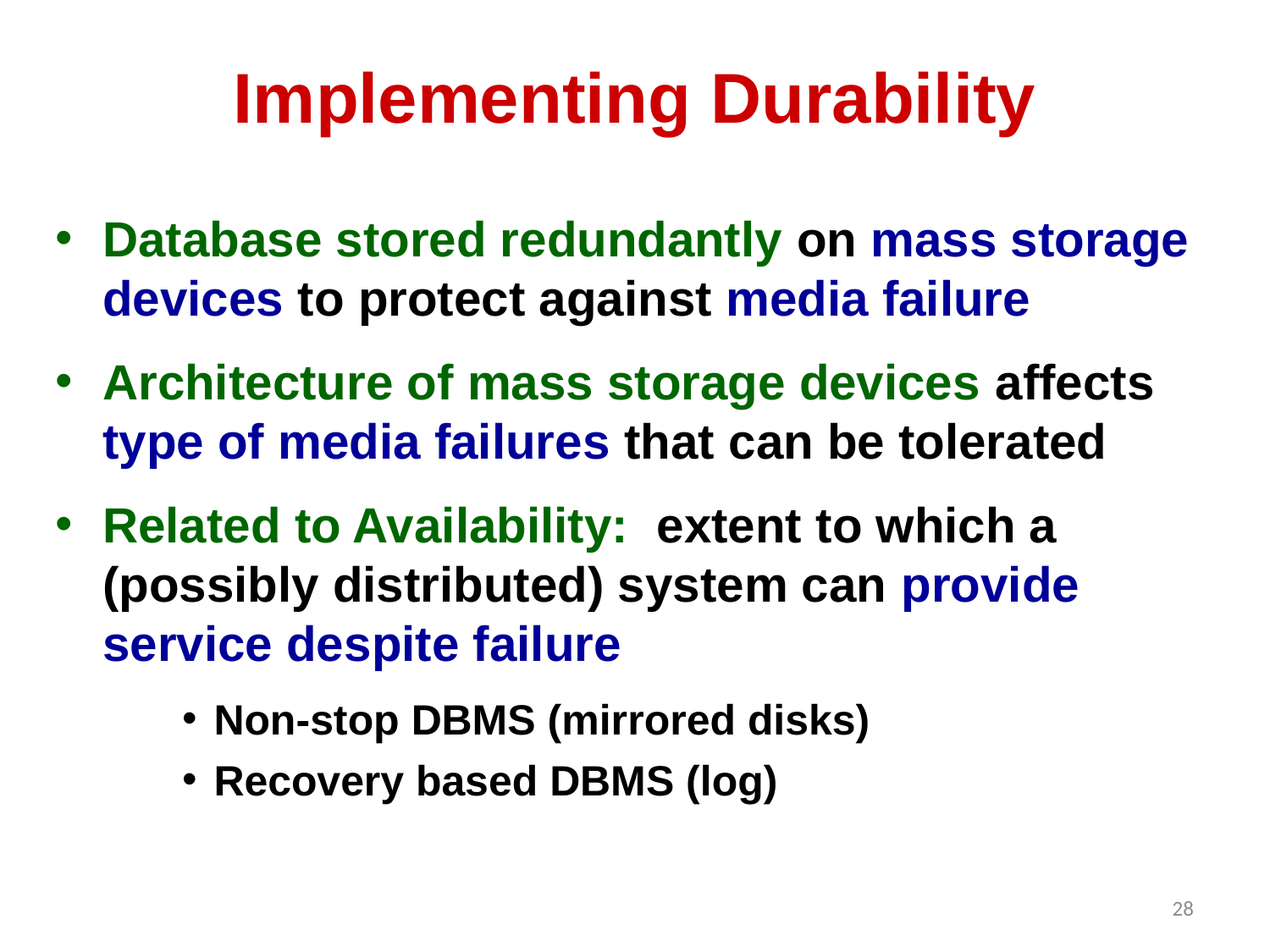

# Implementing Durability
Database stored redundantly on mass storage devices to protect against media failure
Architecture of mass storage devices affects type of media failures that can be tolerated
Related to Availability:  extent to which a (possibly distributed) system can provide service despite failure
Non-stop DBMS (mirrored disks)
Recovery based DBMS (log)
28